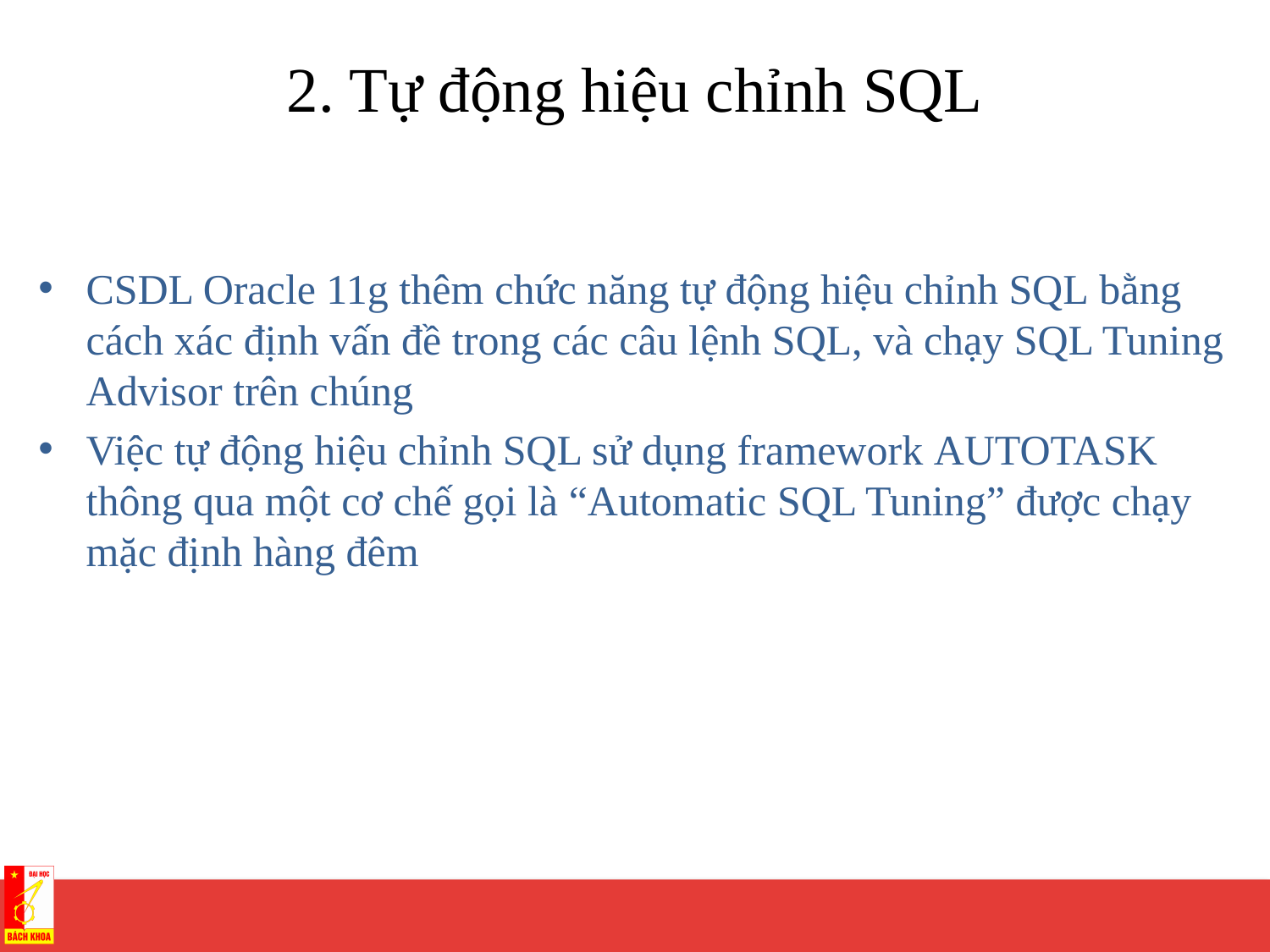

# 2. Tự động hiệu chỉnh SQL

CSDL Oracle 11g thêm chức năng tự động hiệu chỉnh SQL bằng cách xác định vấn đề trong các câu lệnh SQL, và chạy SQL Tuning Advisor trên chúng
Việc tự động hiệu chỉnh SQL sử dụng framework AUTOTASK thông qua một cơ chế gọi là “Automatic SQL Tuning” được chạy mặc định hàng đêm